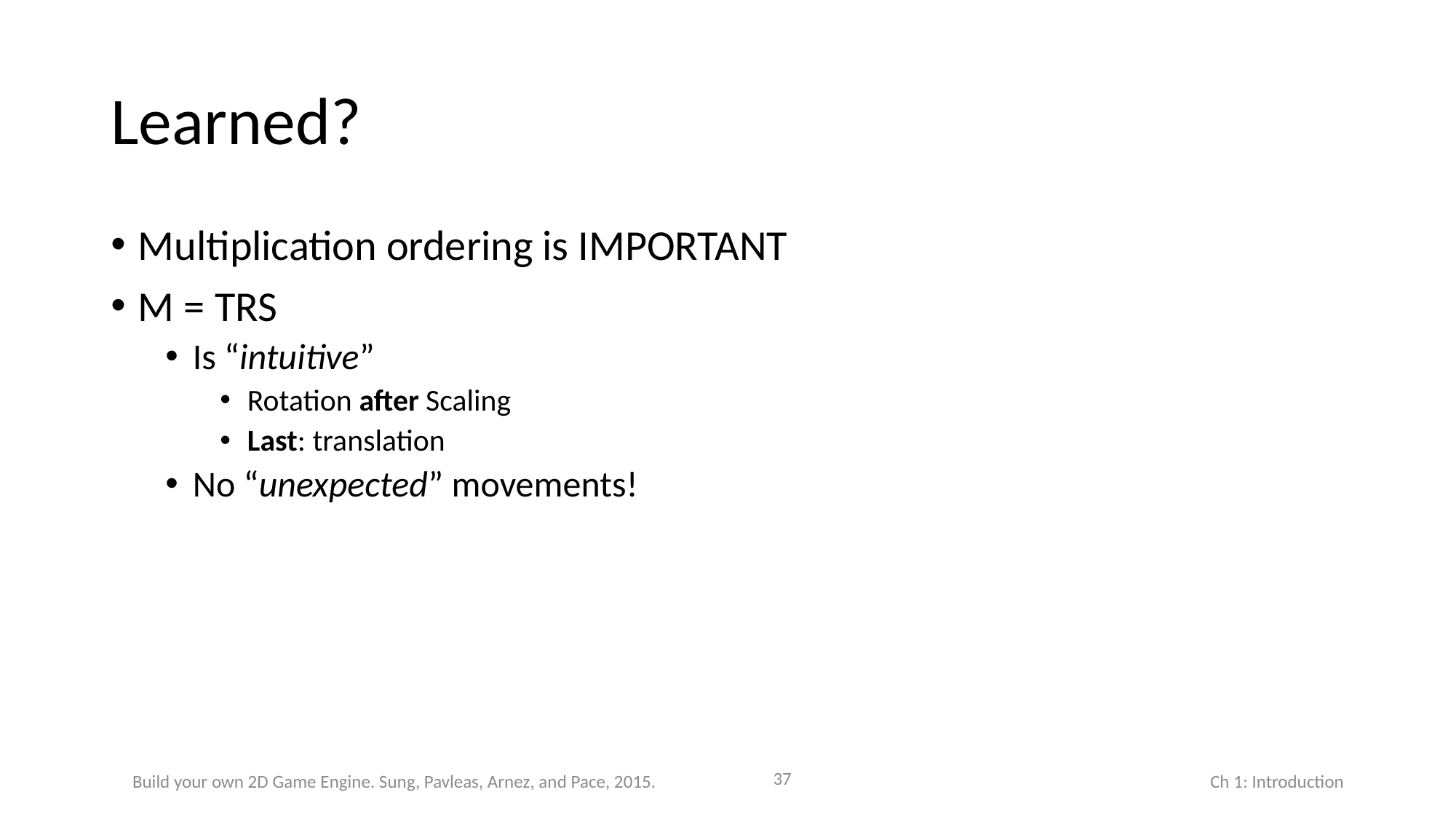

# Learned?
Multiplication ordering is IMPORTANT
M = TRS
Is “intuitive”
Rotation after Scaling
Last: translation
No “unexpected” movements!